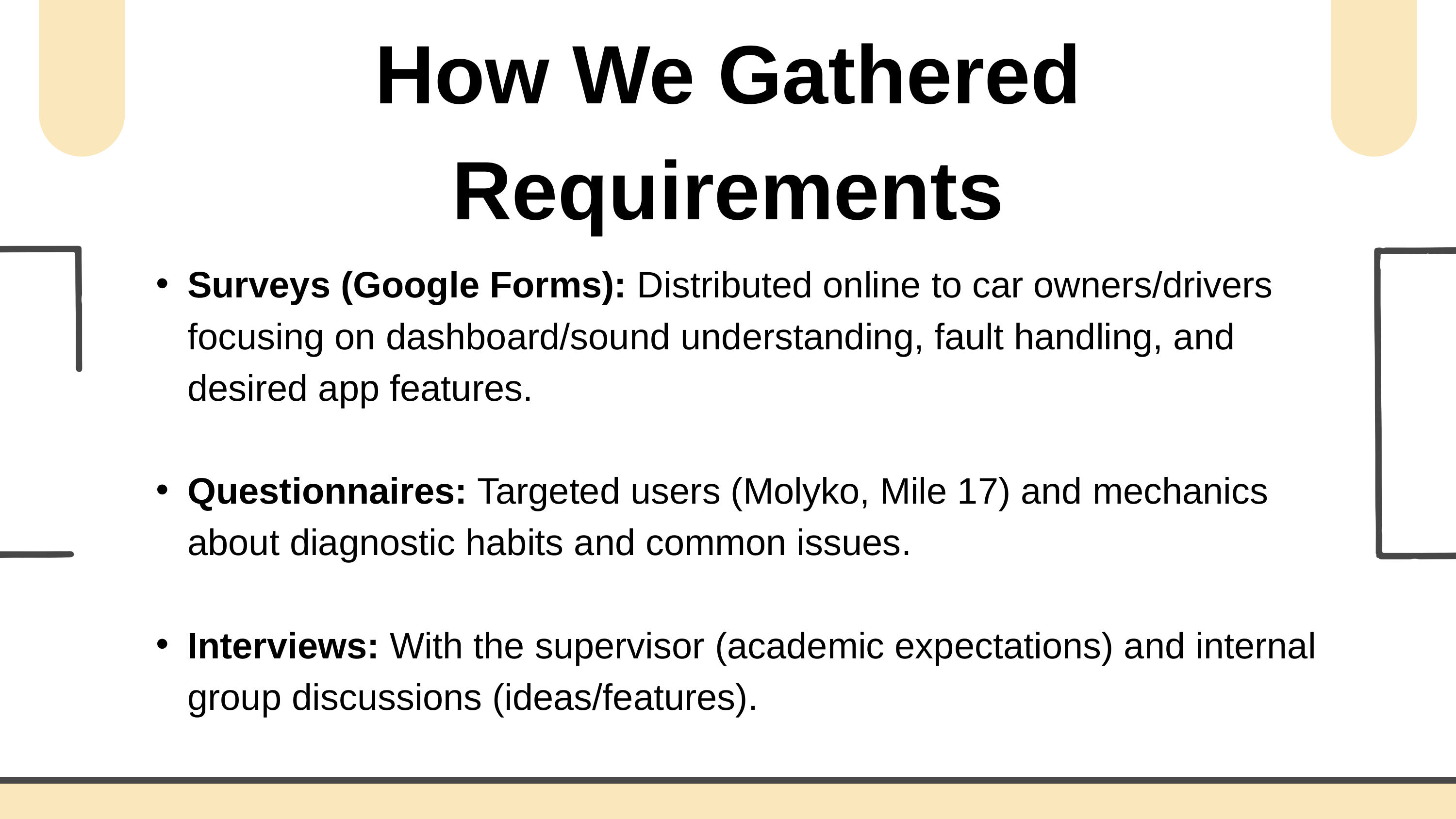

How We Gathered Requirements

Surveys (Google Forms): Distributed online to car owners/drivers focusing on dashboard/sound understanding, fault handling, and desired app features.

Questionnaires: Targeted users (Molyko, Mile 17) and mechanics about diagnostic habits and common issues.

Interviews: With the supervisor (academic expectations) and internal group discussions (ideas/features).